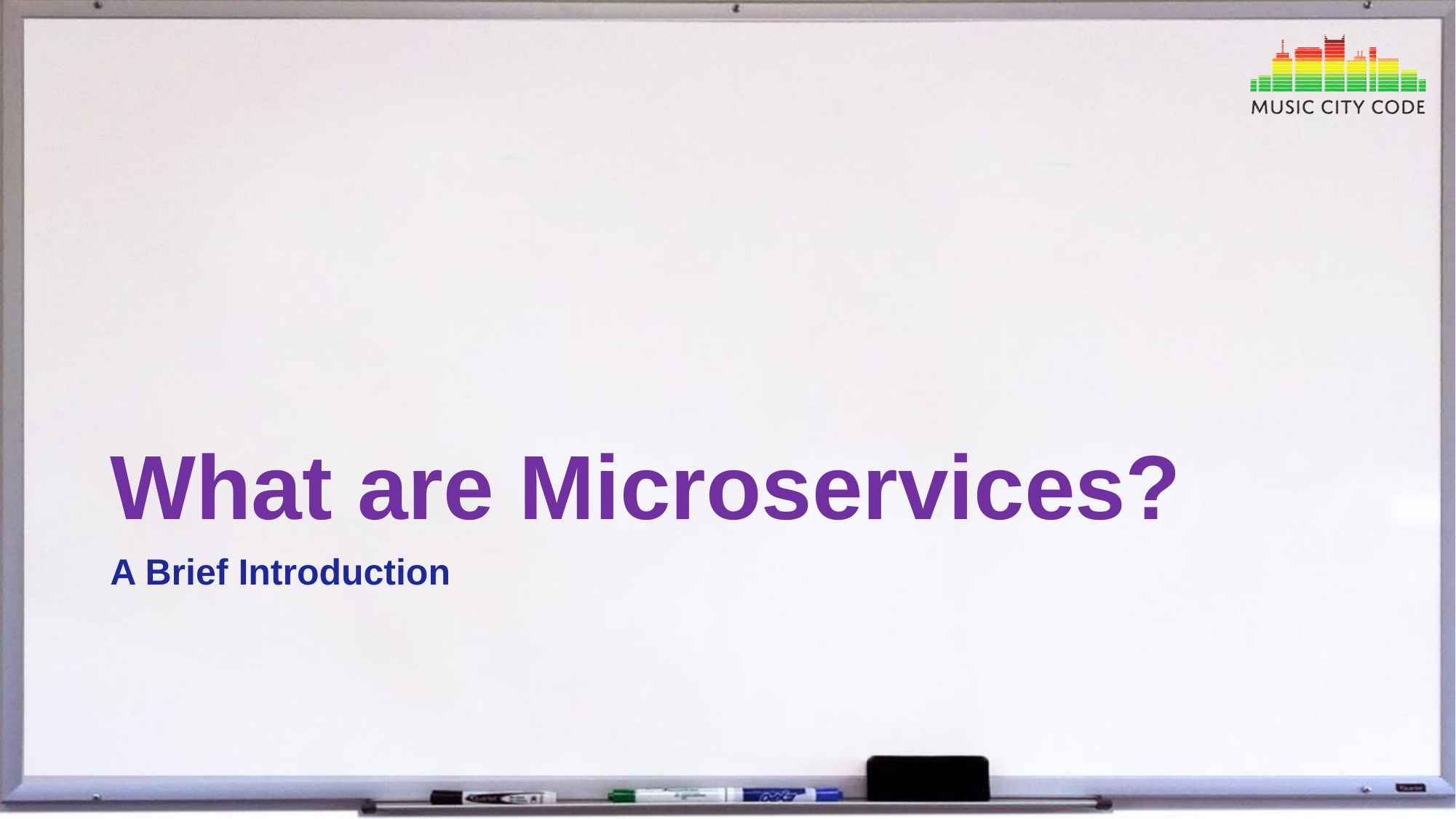

# What are Microservices?
A Brief Introduction